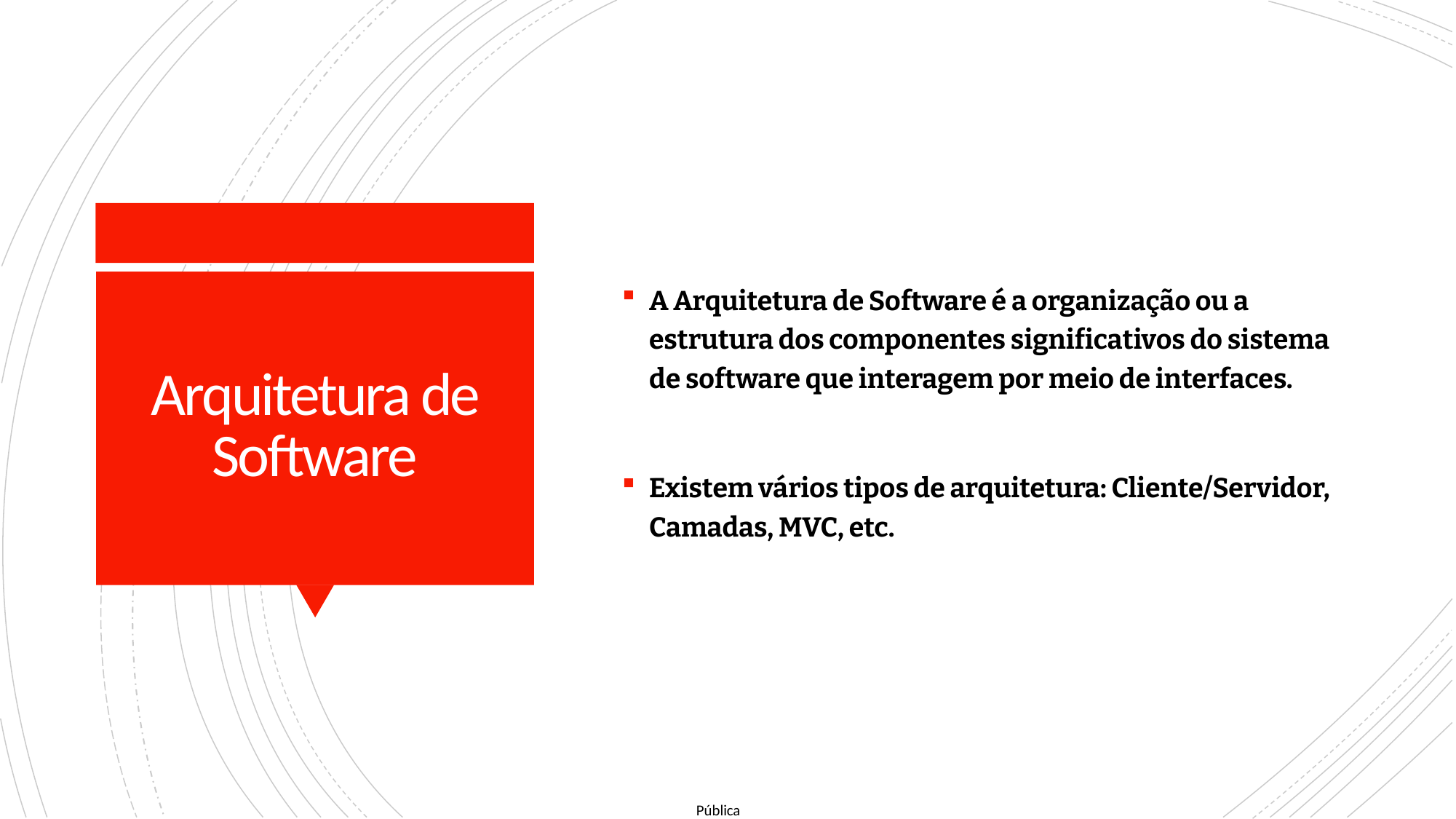

A Arquitetura de Software é a organização ou a estrutura dos componentes significativos do sistema de software que interagem por meio de interfaces.

Existem vários tipos de arquitetura: Cliente/Servidor, Camadas, MVC, etc.
# Arquitetura de Software